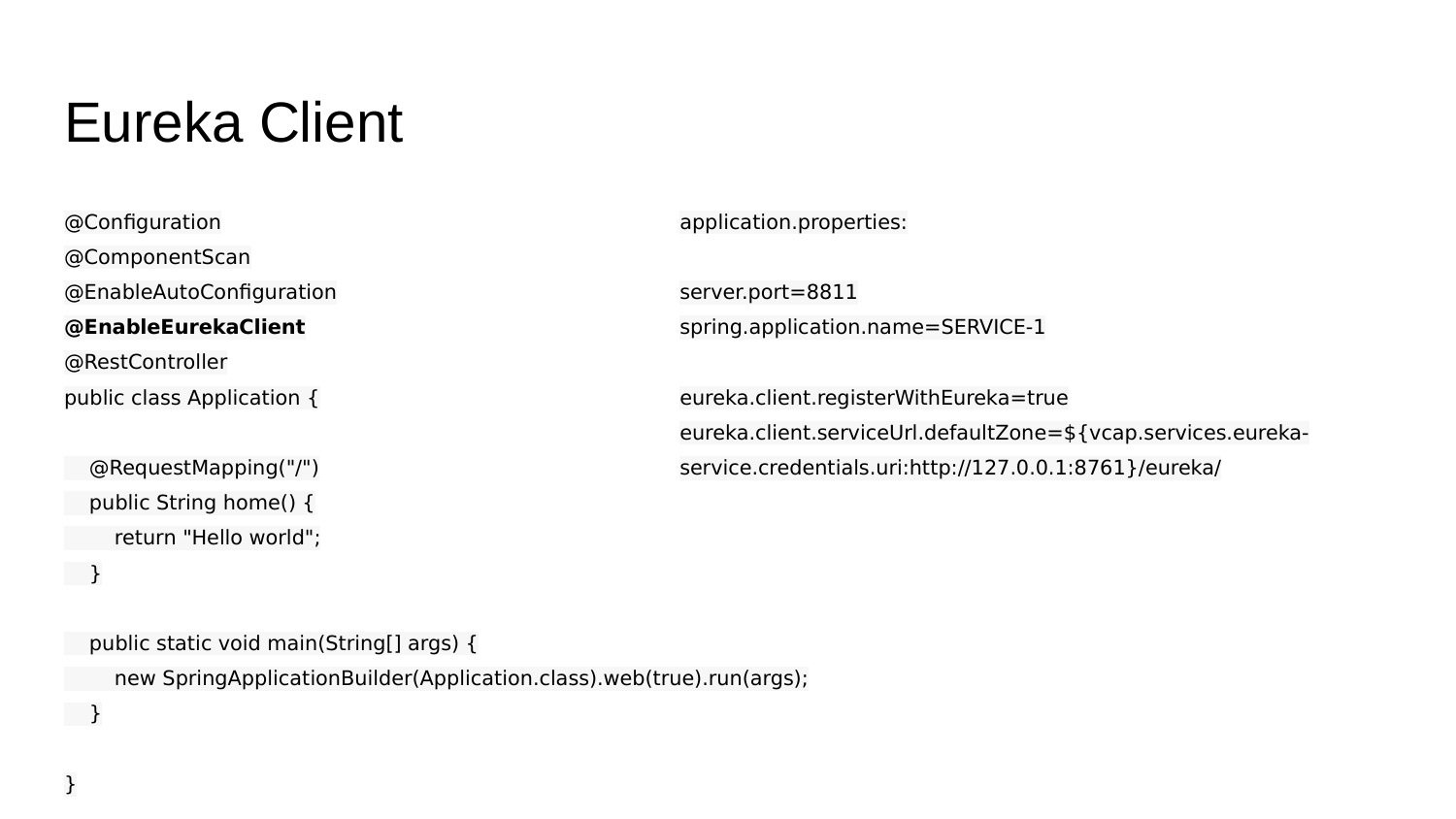

# Eureka Client
@Configuration
@ComponentScan
@EnableAutoConfiguration
@EnableEurekaClient
@RestController
public class Application {
    @RequestMapping("/")
    public String home() {
        return "Hello world";
    }
    public static void main(String[] args) {
        new SpringApplicationBuilder(Application.class).web(true).run(args);
    }
}

application.properties:

server.port=8811
spring.application.name=SERVICE-1

eureka.client.registerWithEureka=true
eureka.client.serviceUrl.defaultZone=${vcap.services.eureka-service.credentials.uri:http://127.0.0.1:8761}/eureka/